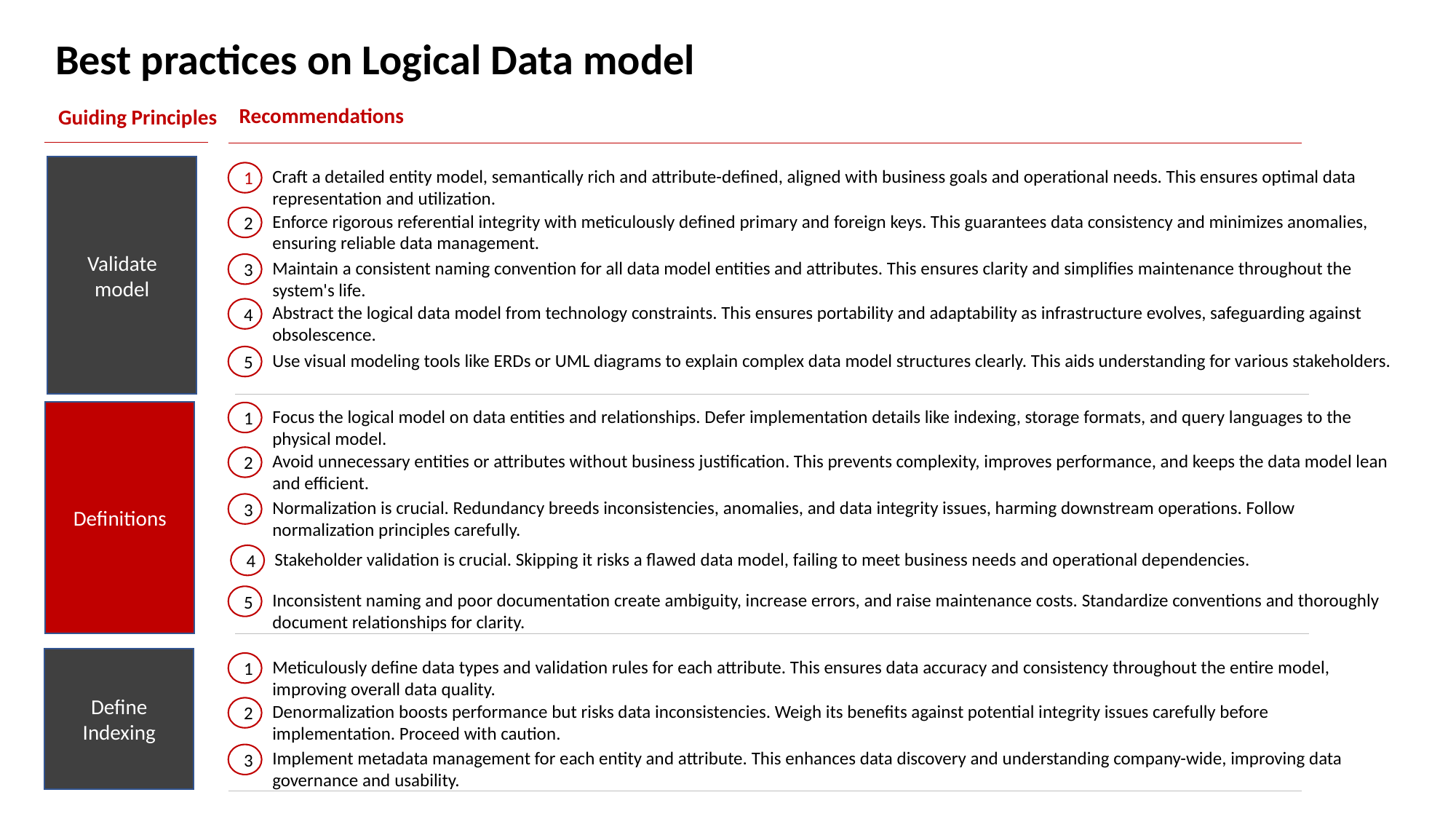

Best practices on Logical Data model
Recommendations
Guiding Principles
Validate model
Craft a detailed entity model, semantically rich and attribute-defined, aligned with business goals and operational needs. This ensures optimal data representation and utilization.
1
Enforce rigorous referential integrity with meticulously defined primary and foreign keys. This guarantees data consistency and minimizes anomalies, ensuring reliable data management.
2
Maintain a consistent naming convention for all data model entities and attributes. This ensures clarity and simplifies maintenance throughout the system's life.
3
Abstract the logical data model from technology constraints. This ensures portability and adaptability as infrastructure evolves, safeguarding against obsolescence.
4
Use visual modeling tools like ERDs or UML diagrams to explain complex data model structures clearly. This aids understanding for various stakeholders.
5
Focus the logical model on data entities and relationships. Defer implementation details like indexing, storage formats, and query languages to the physical model.
Definitions
1
Avoid unnecessary entities or attributes without business justification. This prevents complexity, improves performance, and keeps the data model lean and efficient.
2
Normalization is crucial. Redundancy breeds inconsistencies, anomalies, and data integrity issues, harming downstream operations. Follow normalization principles carefully.
3
Stakeholder validation is crucial. Skipping it risks a flawed data model, failing to meet business needs and operational dependencies.
4
Inconsistent naming and poor documentation create ambiguity, increase errors, and raise maintenance costs. Standardize conventions and thoroughly document relationships for clarity.
5
Define Indexing
Meticulously define data types and validation rules for each attribute. This ensures data accuracy and consistency throughout the entire model, improving overall data quality.
1
Denormalization boosts performance but risks data inconsistencies. Weigh its benefits against potential integrity issues carefully before implementation. Proceed with caution.
2
Implement metadata management for each entity and attribute. This enhances data discovery and understanding company-wide, improving data governance and usability.
3